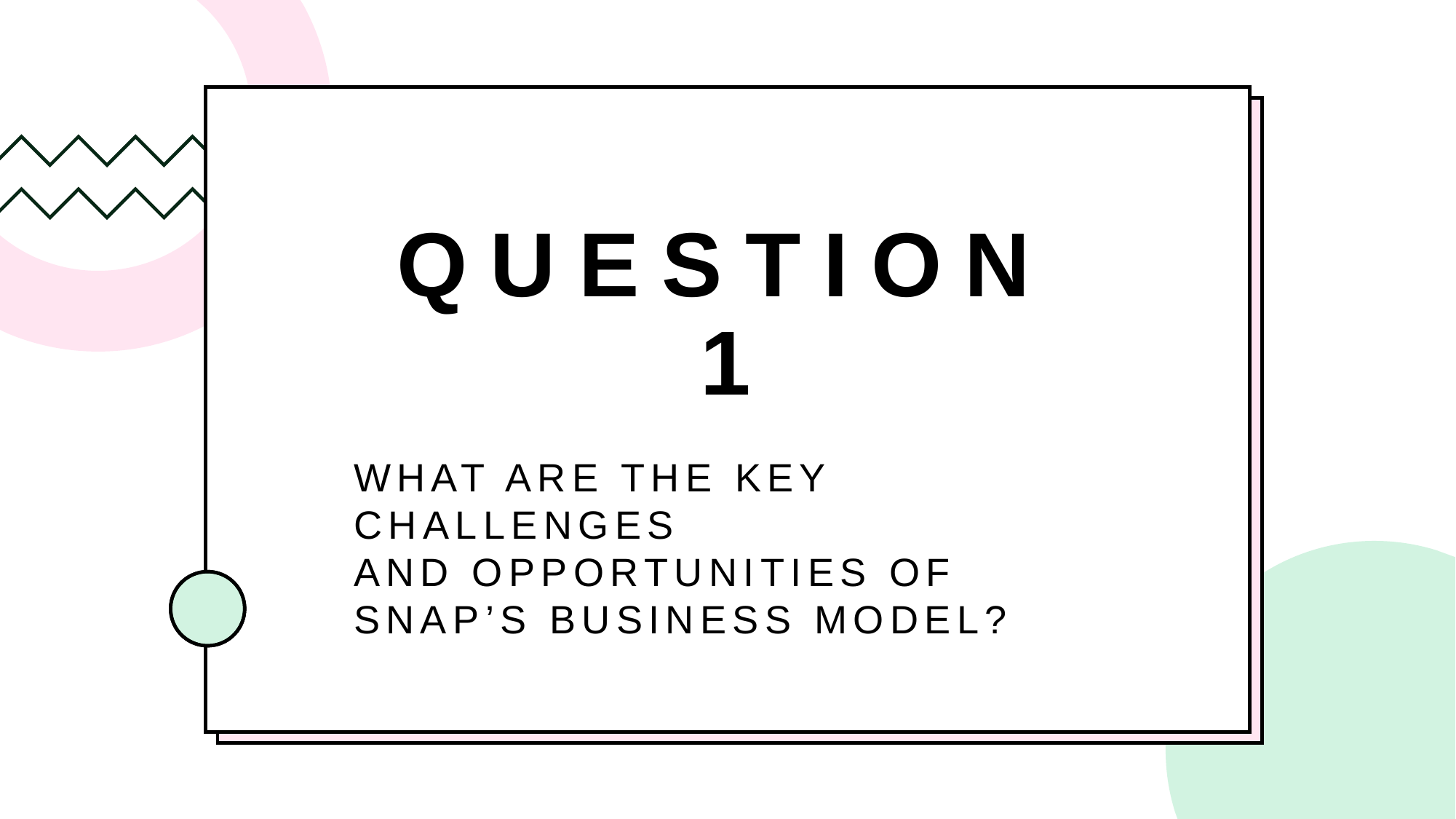

# Question 1

What are the key challenges and opportunities of Snap’s business model?